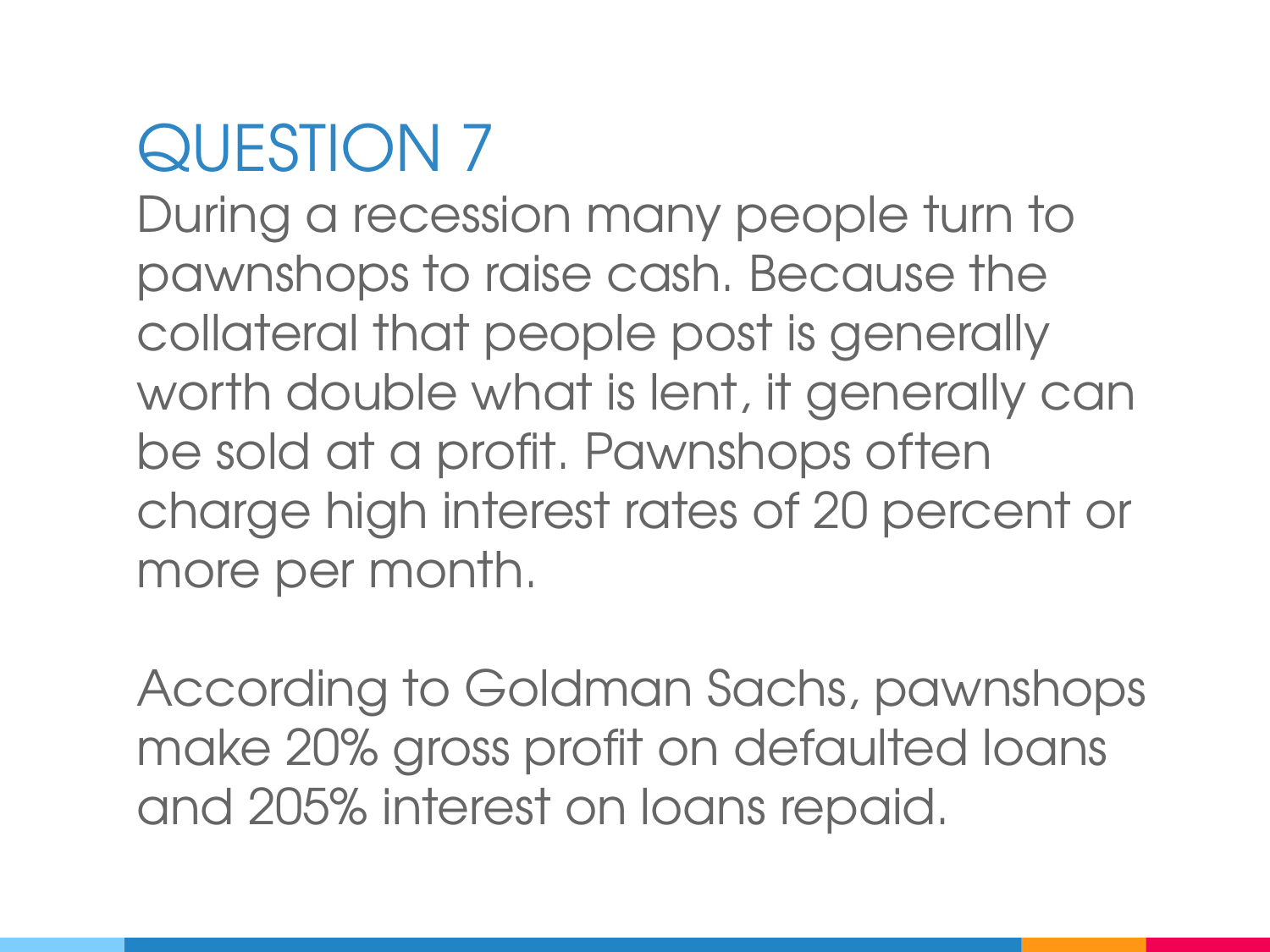

# QUESTION 7
During a recession many people turn to pawnshops to raise cash. Because the collateral that people post is generally worth double what is lent, it generally can be sold at a profit. Pawnshops often charge high interest rates of 20 percent or more per month.

According to Goldman Sachs, pawnshops make 20% gross profit on defaulted loans and 205% interest on loans repaid.